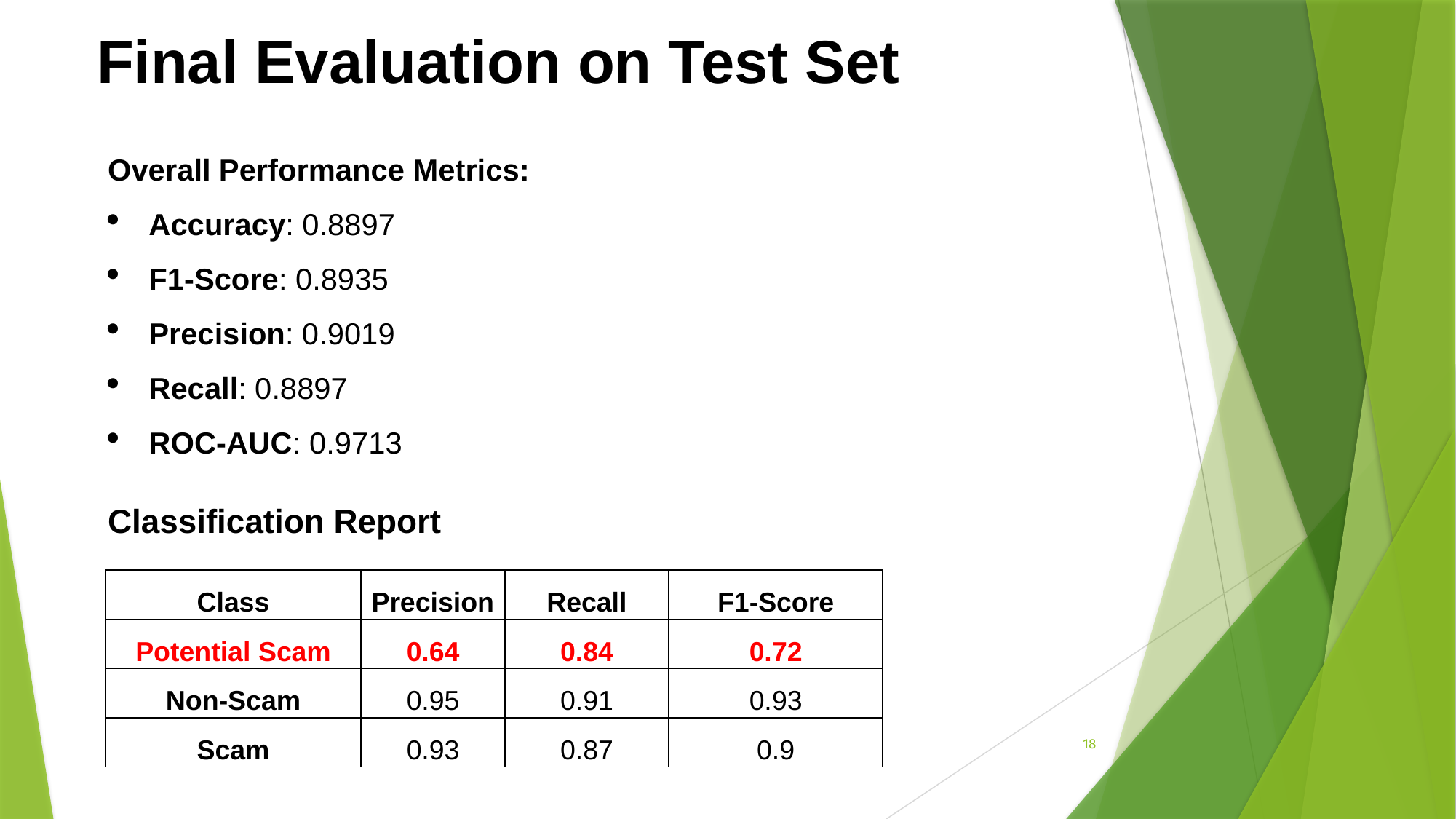

Final Evaluation on Test Set
Overall Performance Metrics:
Accuracy: 0.8897
F1-Score: 0.8935
Precision: 0.9019
Recall: 0.8897
ROC-AUC: 0.9713
Classification Report
| Class | Precision | Recall | F1-Score |
| --- | --- | --- | --- |
| Potential Scam | 0.64 | 0.84 | 0.72 |
| Non-Scam | 0.95 | 0.91 | 0.93 |
| Scam | 0.93 | 0.87 | 0.9 |
18